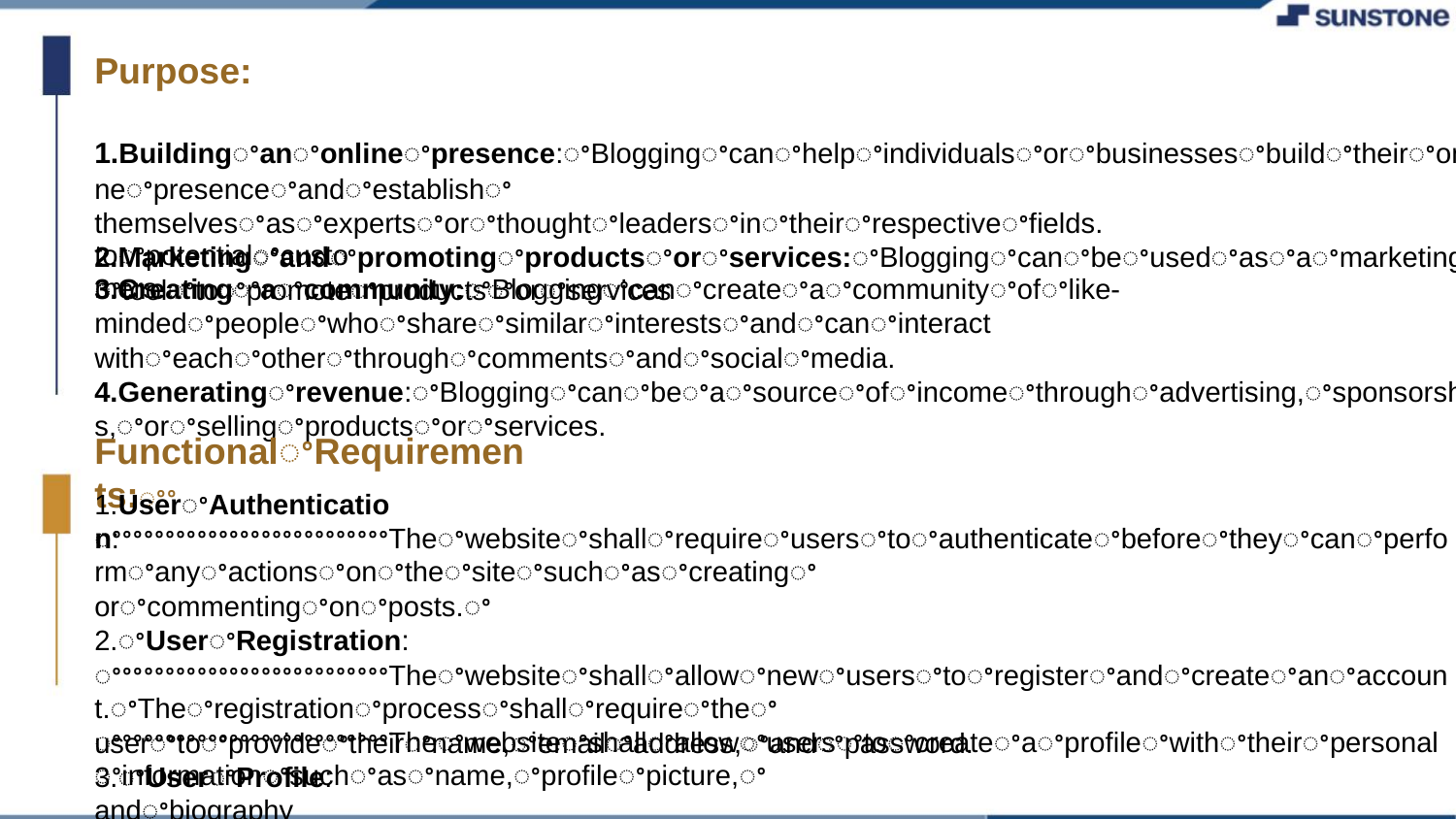

Purpose:
1.Buildingꢀanꢀonlineꢀpresence:ꢀBloggingꢀcanꢀhelpꢀindividualsꢀorꢀbusinessesꢀbuildꢀtheirꢀonlineꢀpresenceꢀandꢀestablishꢀ
themselvesꢀasꢀexpertsꢀorꢀthoughtꢀleadersꢀinꢀtheirꢀrespectiveꢀfields.
2.Marketingꢀandꢀpromotingꢀproductsꢀorꢀservices:ꢀBloggingꢀcanꢀbeꢀusedꢀasꢀaꢀmarketingꢀtoolꢀtoꢀpromoteꢀproductsꢀorꢀservices
toꢀpotentialꢀcustomers.
3.Creatingꢀaꢀcommunity:ꢀBloggingꢀcanꢀcreateꢀaꢀcommunityꢀofꢀlike-mindedꢀpeopleꢀwhoꢀshareꢀsimilarꢀinterestsꢀandꢀcanꢀinteract
withꢀeachꢀotherꢀthroughꢀcommentsꢀandꢀsocialꢀmedia.
4.Generatingꢀrevenue:ꢀBloggingꢀcanꢀbeꢀaꢀsourceꢀofꢀincomeꢀthroughꢀadvertising,ꢀsponsorships,ꢀorꢀsellingꢀproductsꢀorꢀservices.
FunctionalꢀRequirements:ꢀꢀ
1.UserꢀAuthentication:
ꢀꢀꢀꢀꢀꢀꢀꢀꢀꢀꢀꢀꢀꢀꢀꢀꢀꢀꢀꢀꢀꢀꢀꢀꢀꢀTheꢀwebsiteꢀshallꢀrequireꢀusersꢀtoꢀauthenticateꢀbeforeꢀtheyꢀcanꢀperformꢀanyꢀactionsꢀonꢀtheꢀsiteꢀsuchꢀasꢀcreatingꢀ
orꢀcommentingꢀonꢀposts.ꢀ
2.ꢀUserꢀRegistration:
ꢀꢀꢀꢀꢀꢀꢀꢀꢀꢀꢀꢀꢀꢀꢀꢀꢀꢀꢀꢀꢀꢀꢀꢀꢀꢀTheꢀwebsiteꢀshallꢀallowꢀnewꢀusersꢀtoꢀregisterꢀandꢀcreateꢀanꢀaccount.ꢀTheꢀregistrationꢀprocessꢀshallꢀrequireꢀtheꢀ
userꢀtoꢀprovideꢀtheirꢀname,ꢀemailꢀaddress,ꢀandꢀpassword.
3.ꢀUserꢀProfile:
ꢀꢀꢀꢀꢀꢀꢀꢀꢀꢀꢀꢀꢀꢀꢀꢀꢀꢀꢀꢀꢀꢀꢀꢀꢀꢀTheꢀwebsiteꢀshallꢀallowꢀusersꢀtoꢀcreateꢀaꢀprofileꢀwithꢀtheirꢀpersonalꢀinformationꢀsuchꢀasꢀname,ꢀprofileꢀpicture,ꢀ
andꢀbiography